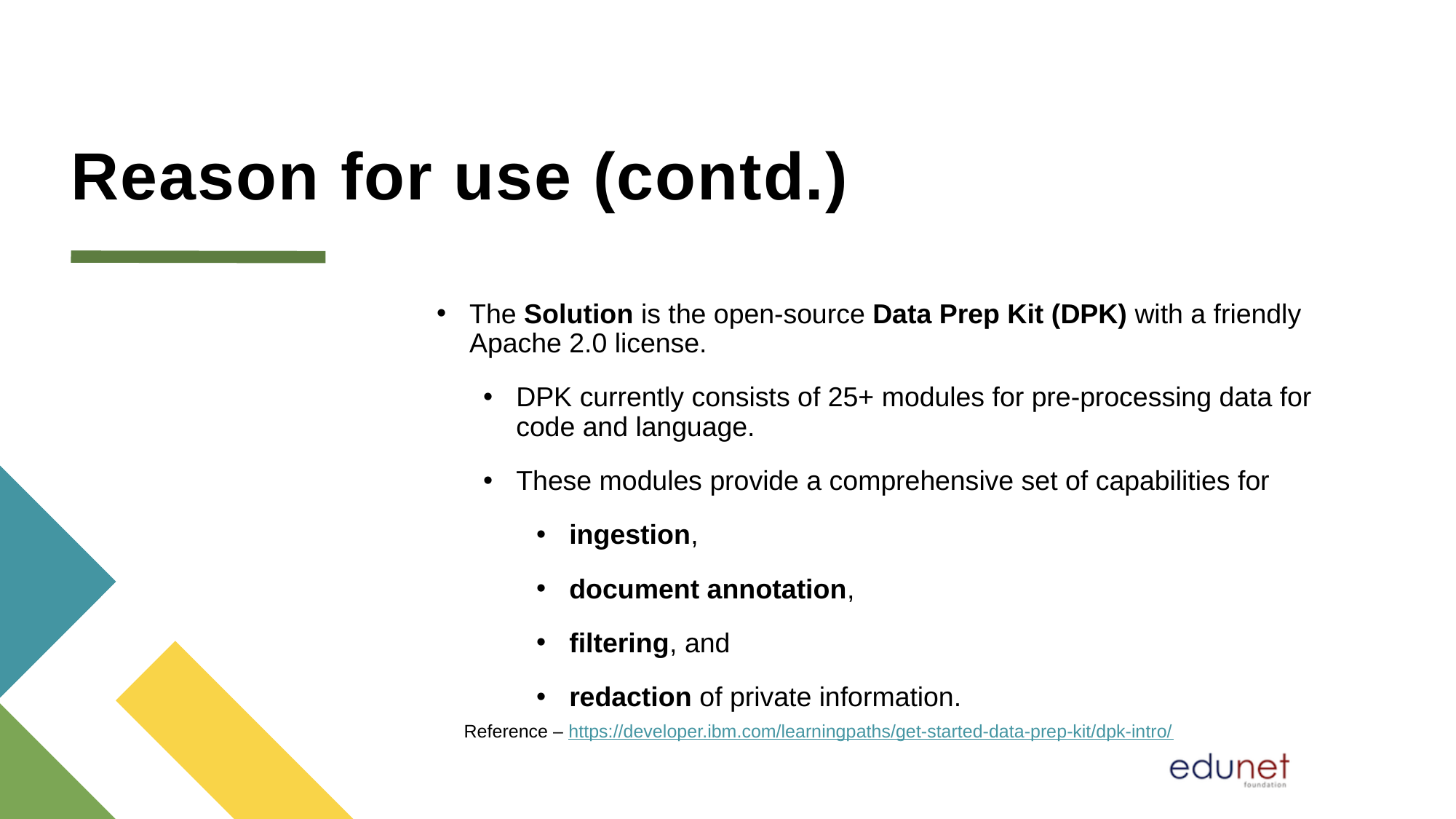

# Reason for use (contd.)
The Solution is the open-source Data Prep Kit (DPK) with a friendly Apache 2.0 license.
DPK currently consists of 25+ modules for pre-processing data for code and language.
These modules provide a comprehensive set of capabilities for
ingestion,
document annotation,
filtering, and
redaction of private information.

Reference – https://developer.ibm.com/learningpaths/get-started-data-prep-kit/dpk-intro/